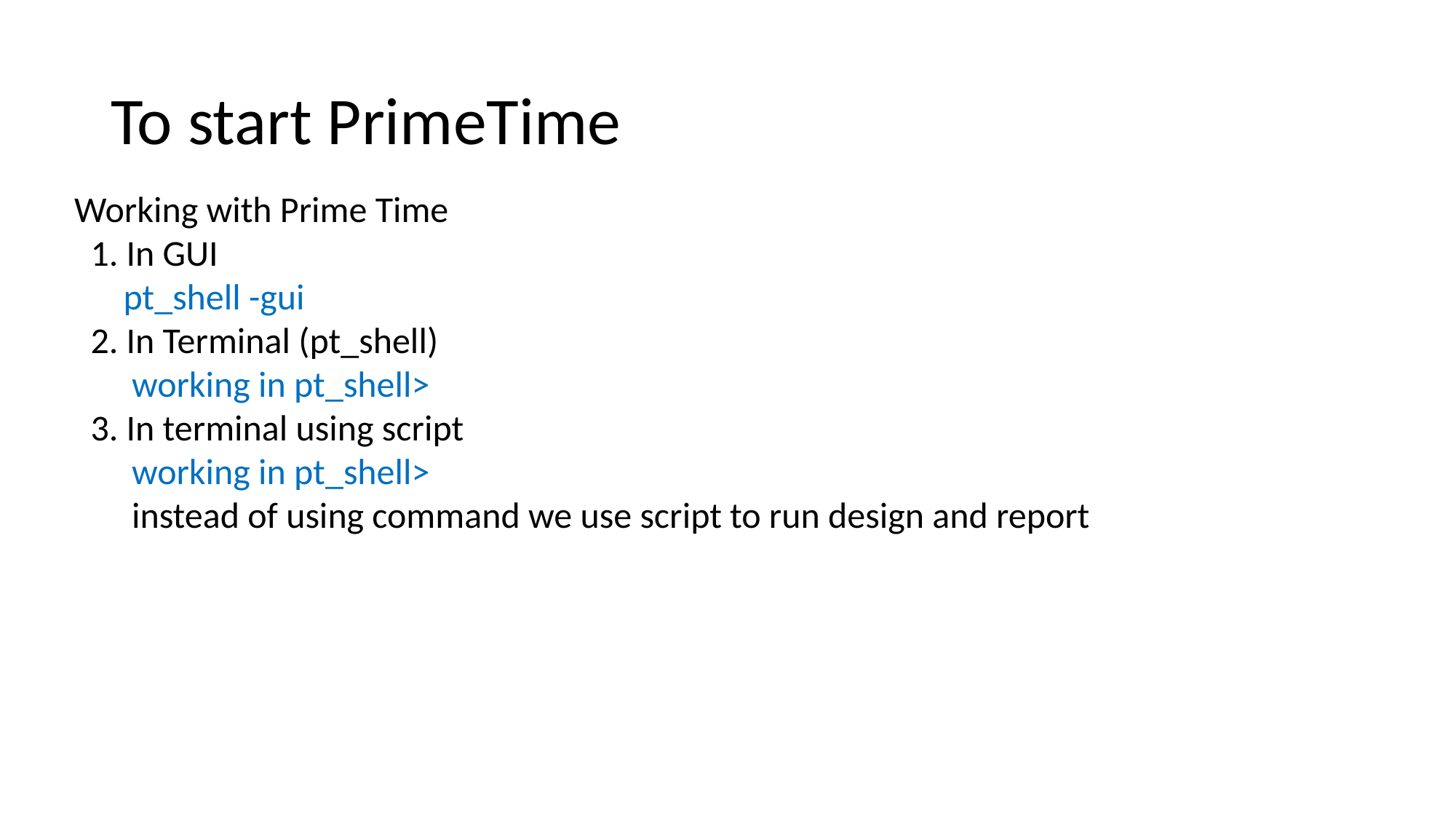

# To start PrimeTime
Working with Prime Time
  1. In GUI
      pt_shell -gui
  2. In Terminal (pt_shell)
       working in pt_shell>
  3. In terminal using script
       working in pt_shell>
       instead of using command we use script to run design and report